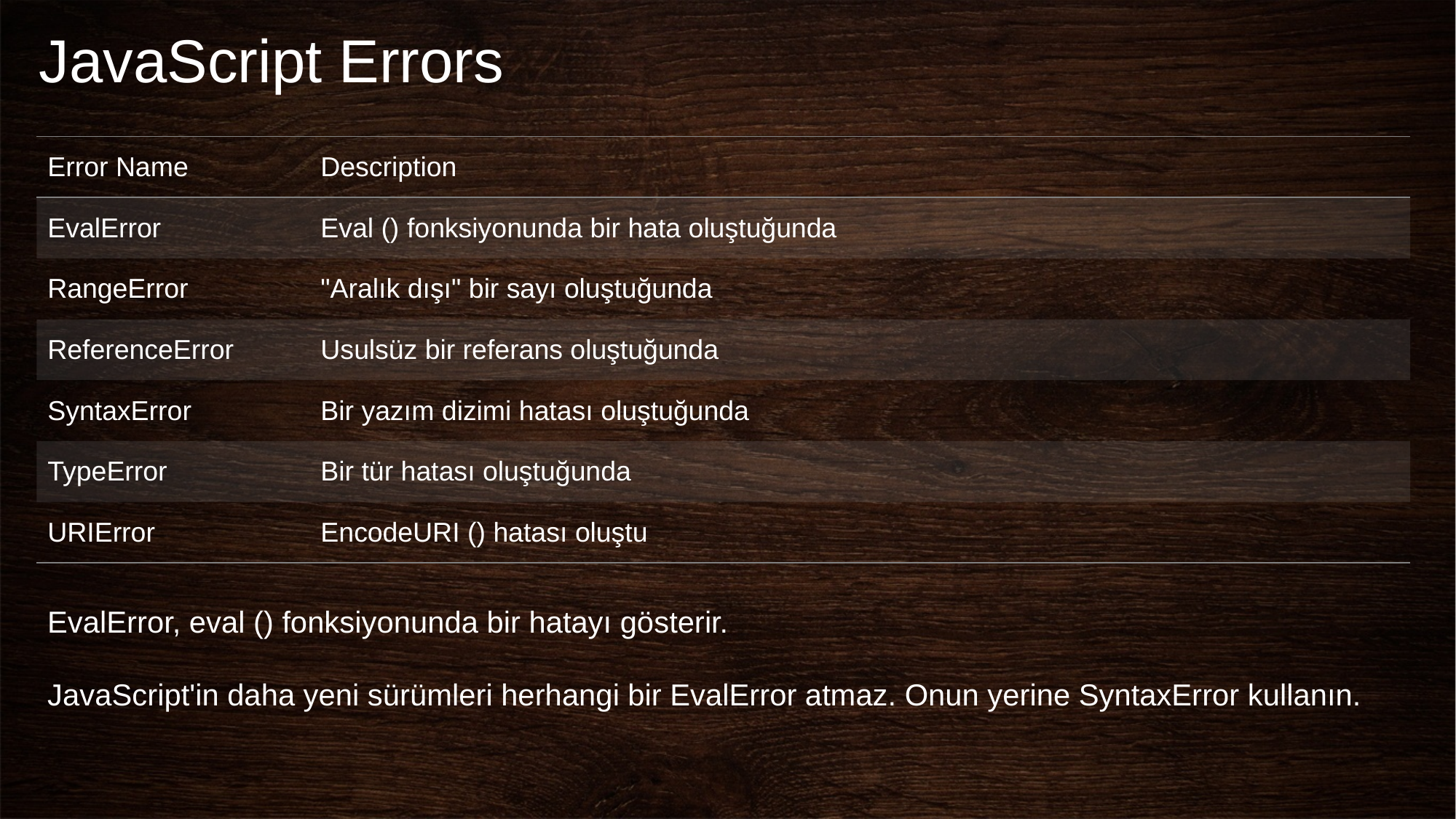

# JavaScript Errors
| Error Name | Description |
| --- | --- |
| EvalError | Eval () fonksiyonunda bir hata oluştuğunda |
| RangeError | "Aralık dışı" bir sayı oluştuğunda |
| ReferenceError | Usulsüz bir referans oluştuğunda |
| SyntaxError | Bir yazım dizimi hatası oluştuğunda |
| TypeError | Bir tür hatası oluştuğunda |
| URIError | EncodeURI () hatası oluştu |
EvalError, eval () fonksiyonunda bir hatayı gösterir.
JavaScript'in daha yeni sürümleri herhangi bir EvalError atmaz. Onun yerine SyntaxError kullanın.